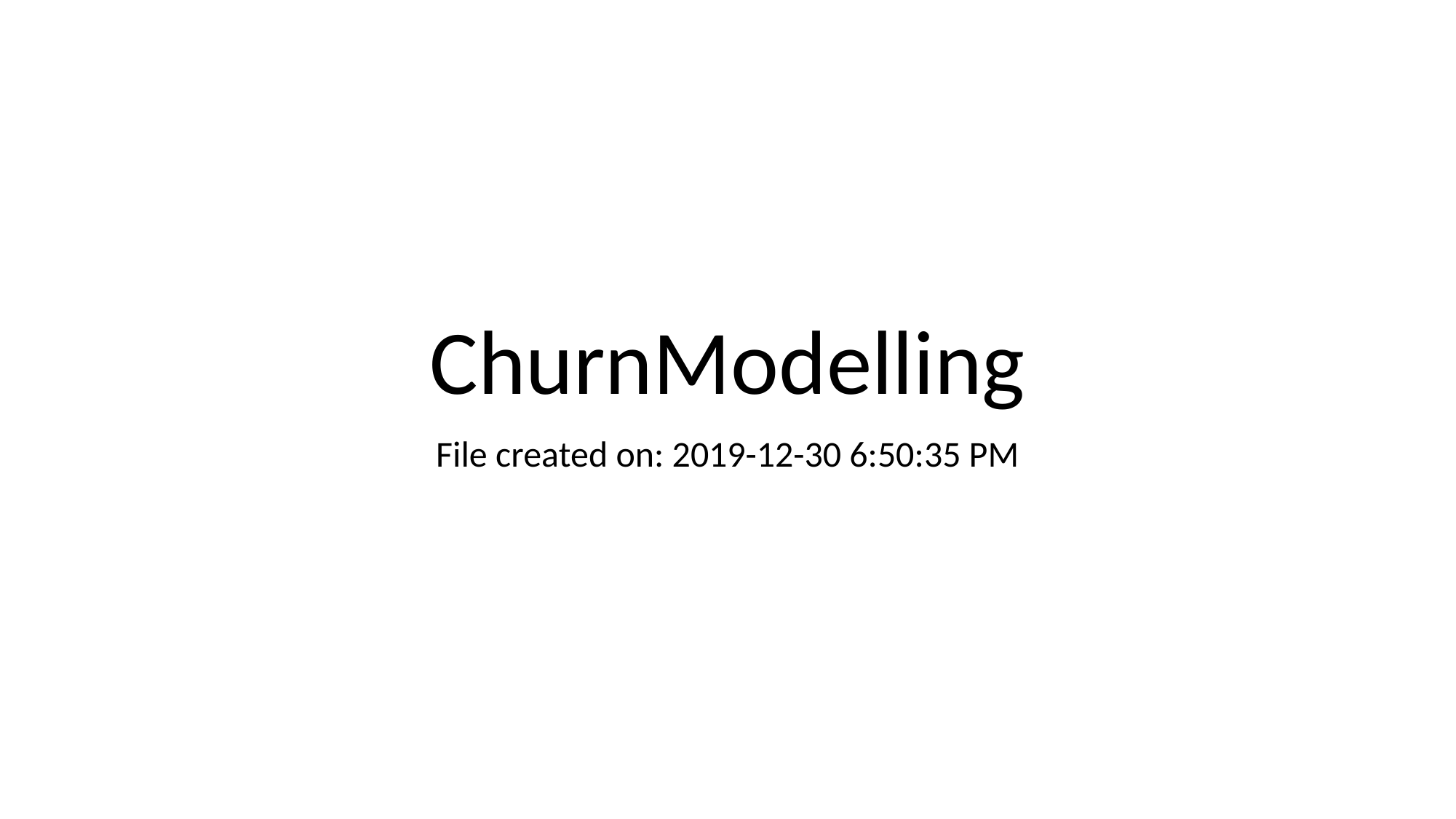

# ChurnModelling
File created on: 2019-12-30 6:50:35 PM